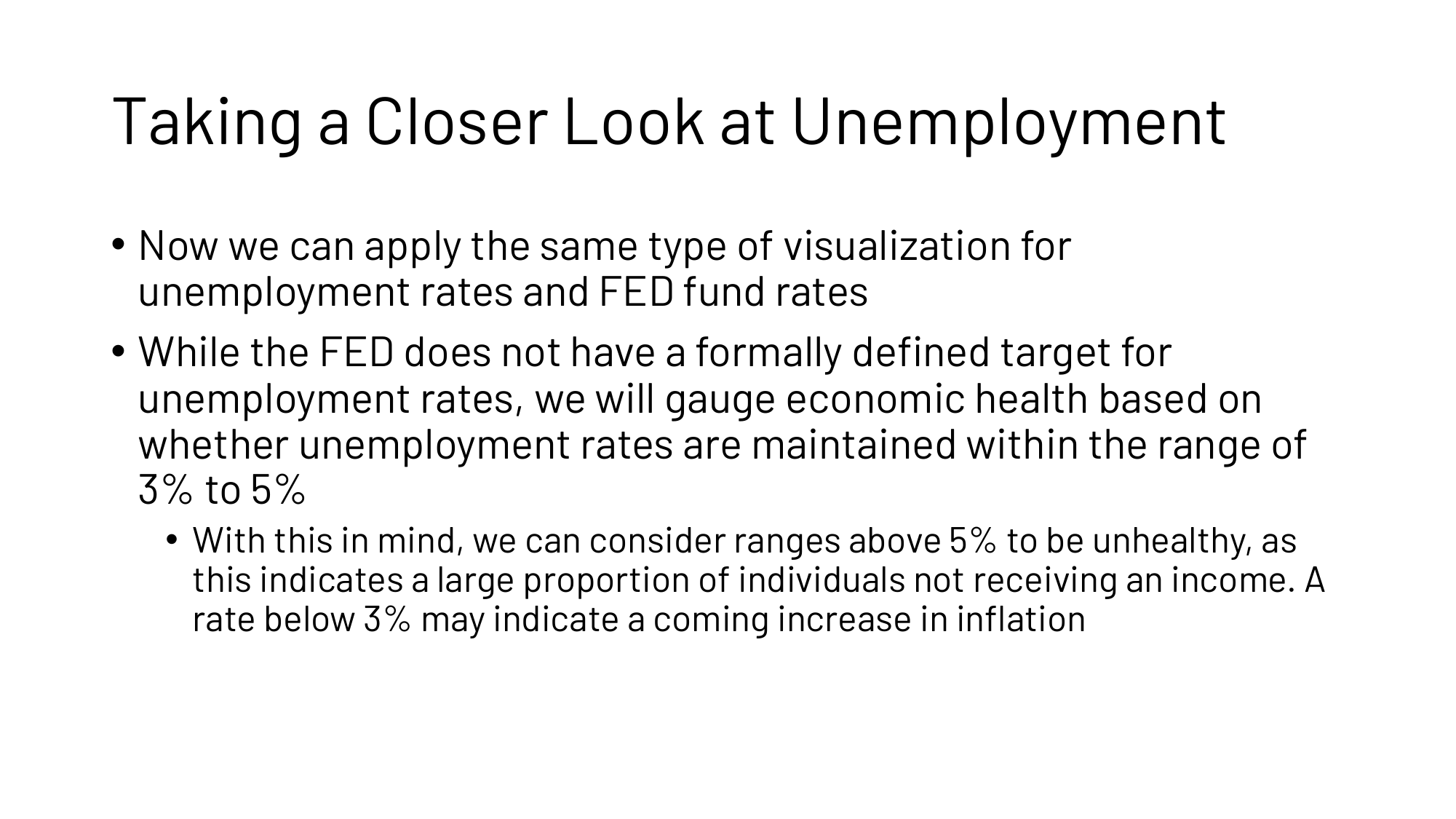

# Taking a Closer Look at Unemployment
Now we can apply the same type of visualization for unemployment rates and FED fund rates
While the FED does not have a formally defined target for unemployment rates, we will gauge economic health based on whether unemployment rates are maintained within the range of 3% to 5%
With this in mind, we can consider ranges above 5% to be unhealthy, as this indicates a large proportion of individuals not receiving an income. A rate below 3% may indicate a coming increase in inflation